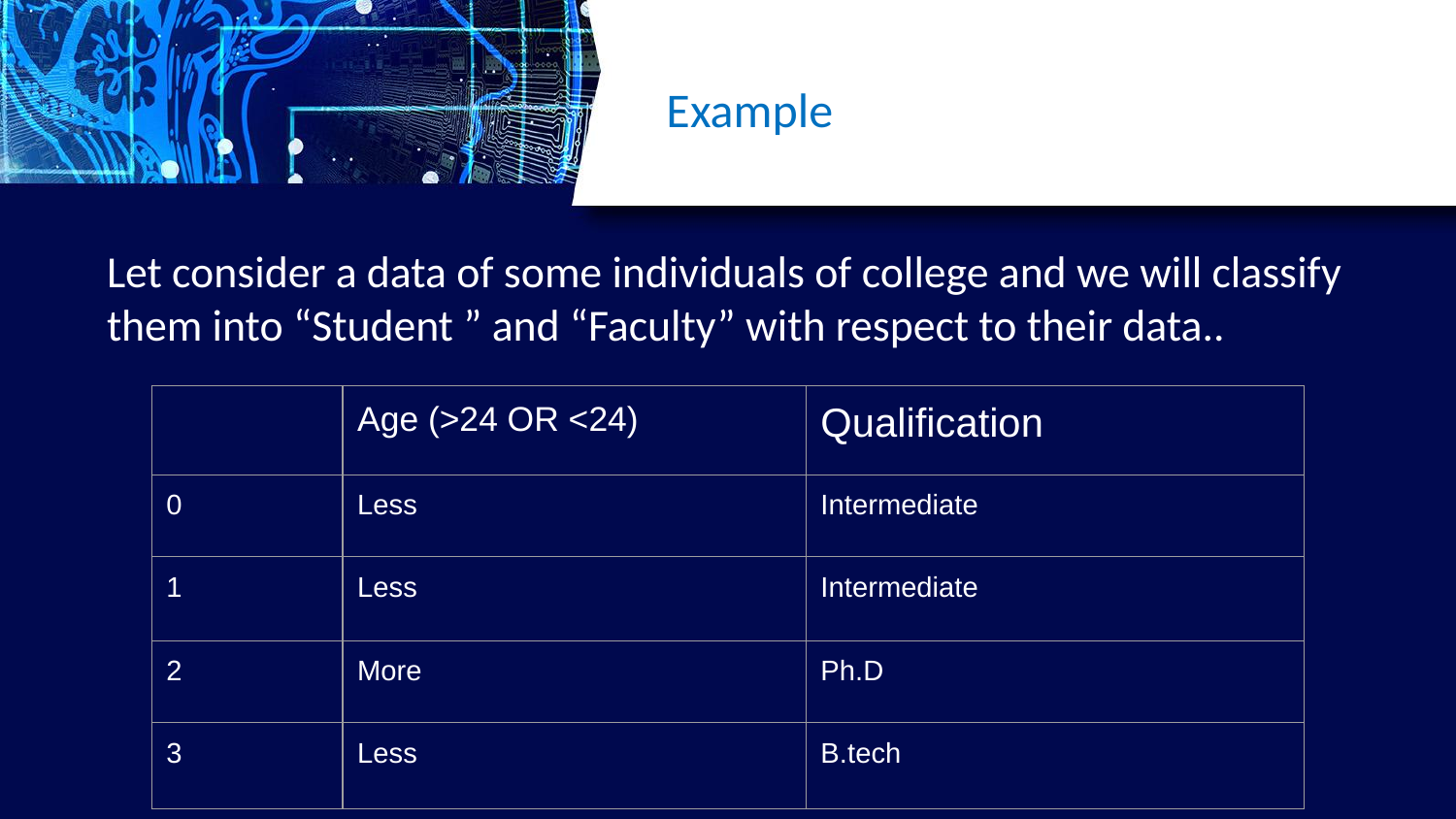

# Example
Let consider a data of some individuals of college and we will classify them into “Student ” and “Faculty” with respect to their data..

|  | Age (>24 OR <24) | Qualification |
| --- | --- | --- |
| 0 | Less | Intermediate |
| 1 | Less | Intermediate |
| 2 | More | Ph.D |
| 3 | Less | B.tech |